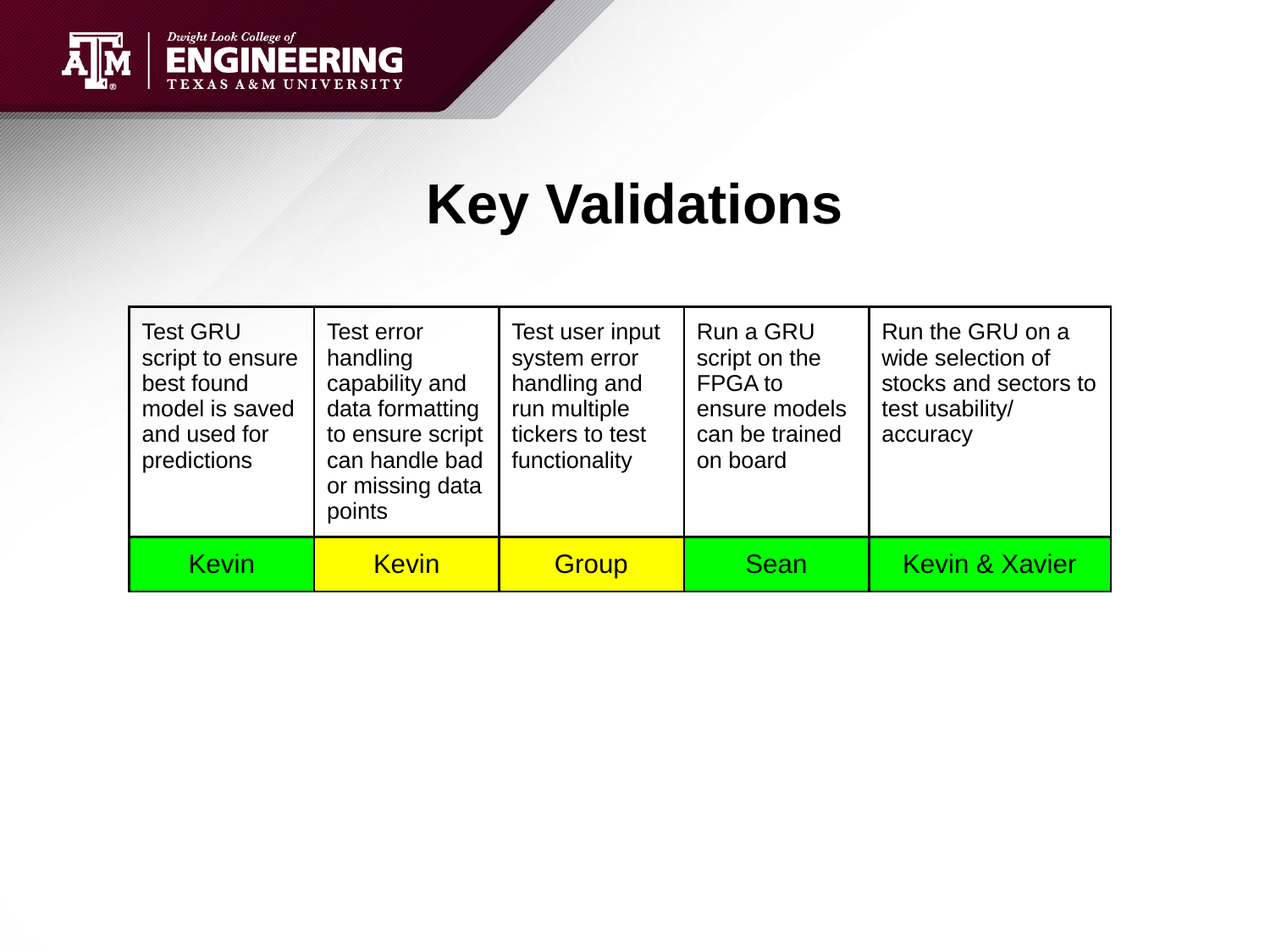

# Key Validations
| Test GRU script to ensure best found model is saved and used for predictions | Test error handling capability and data formatting to ensure script can handle bad or missing data points | Test user input system error handling and run multiple tickers to test functionality | Run a GRU script on the FPGA to ensure models can be trained on board | Run the GRU on a wide selection of stocks and sectors to test usability/ accuracy |
| --- | --- | --- | --- | --- |
| Kevin | Kevin | Group | Sean | Kevin & Xavier |